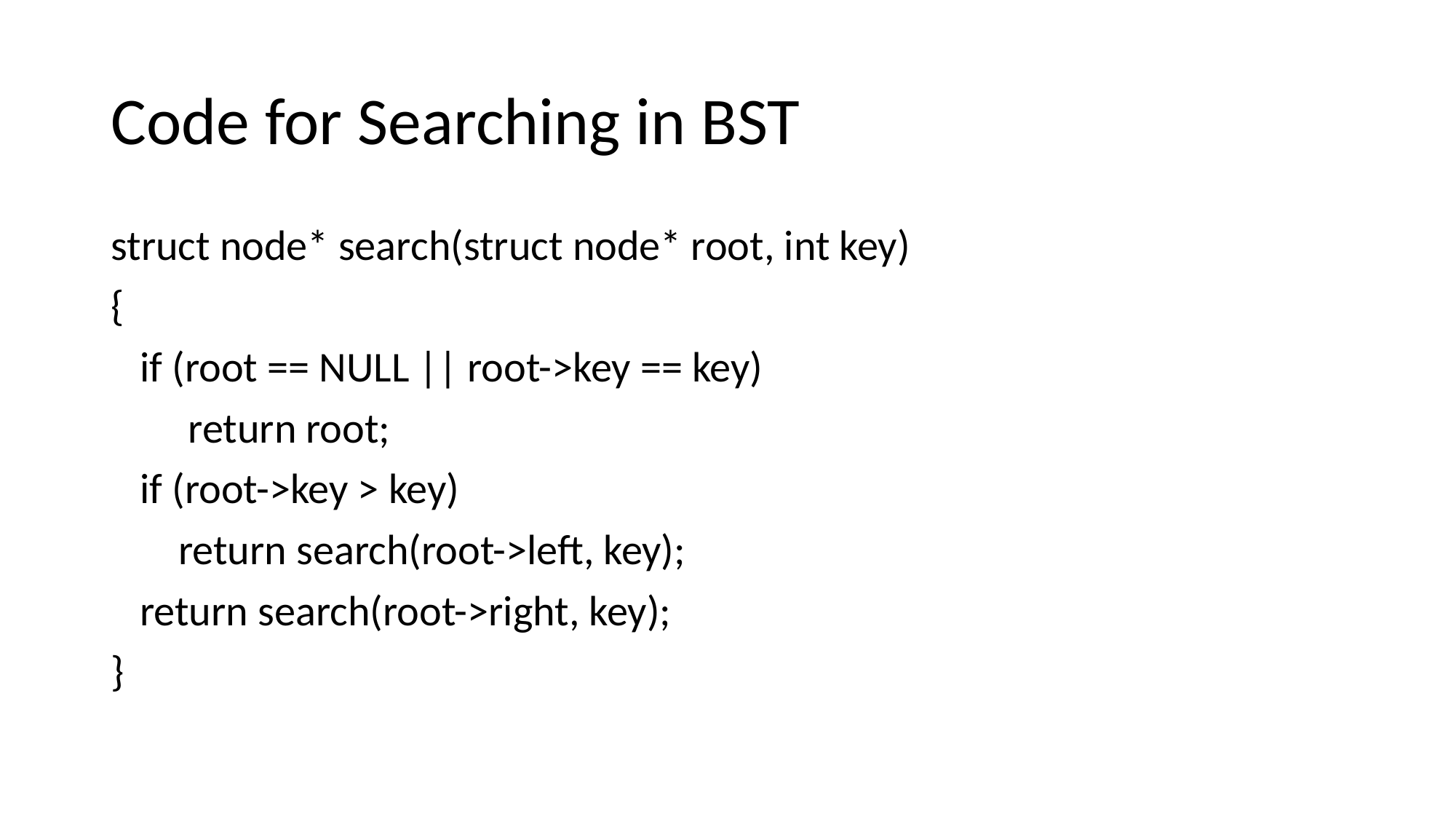

# Code for Searching in BST
struct node* search(struct node* root, int key)
{
   if (root == NULL || root->key == key)
        return root;
   if (root->key > key)
       return search(root->left, key);
   return search(root->right, key);
}